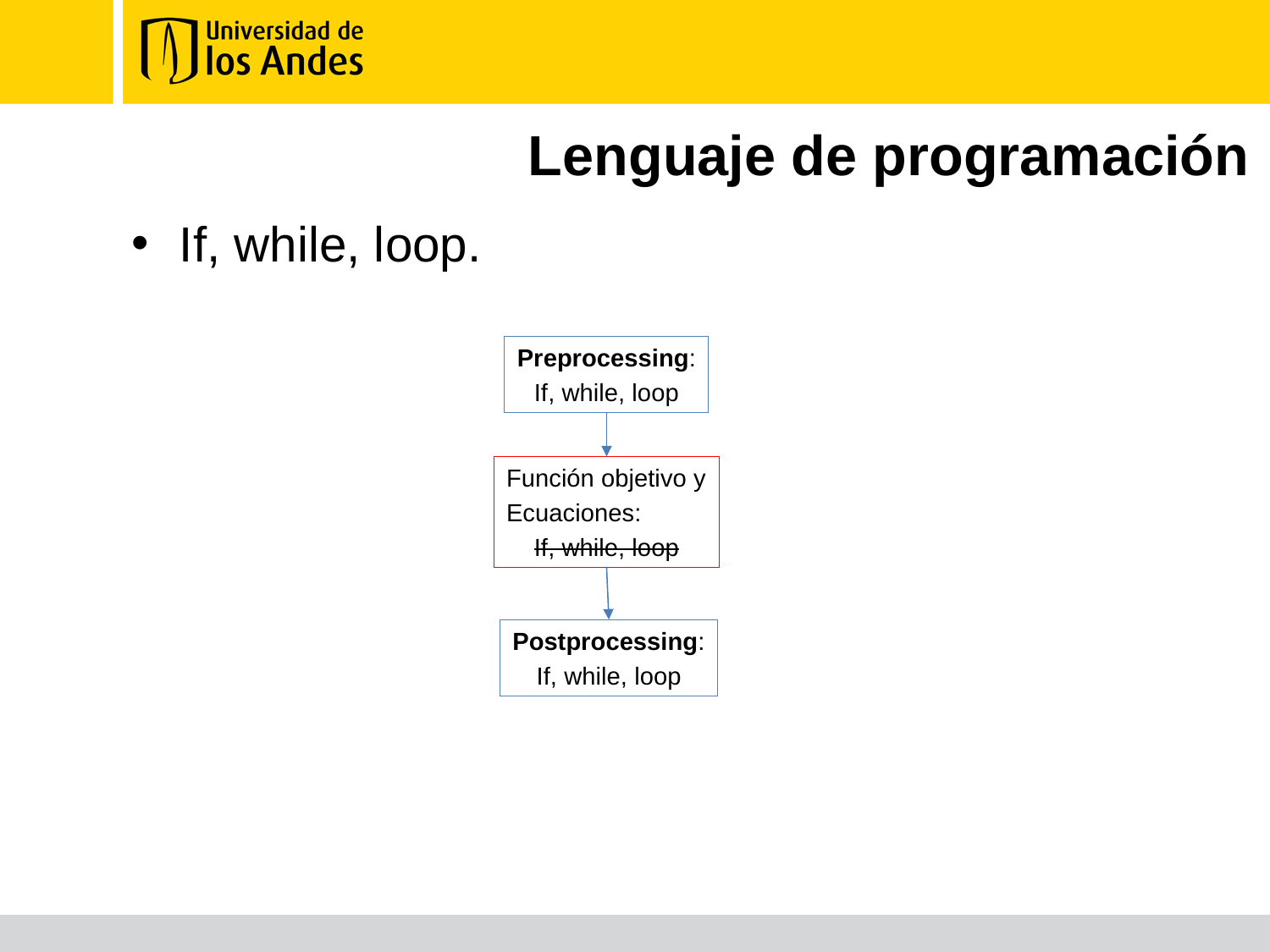

# Lenguaje de programación
If, while, loop.

Preprocessing:
If, while, loop
Función objetivo y
Ecuaciones:
If, while, loop
Postprocessing:
If, while, loop